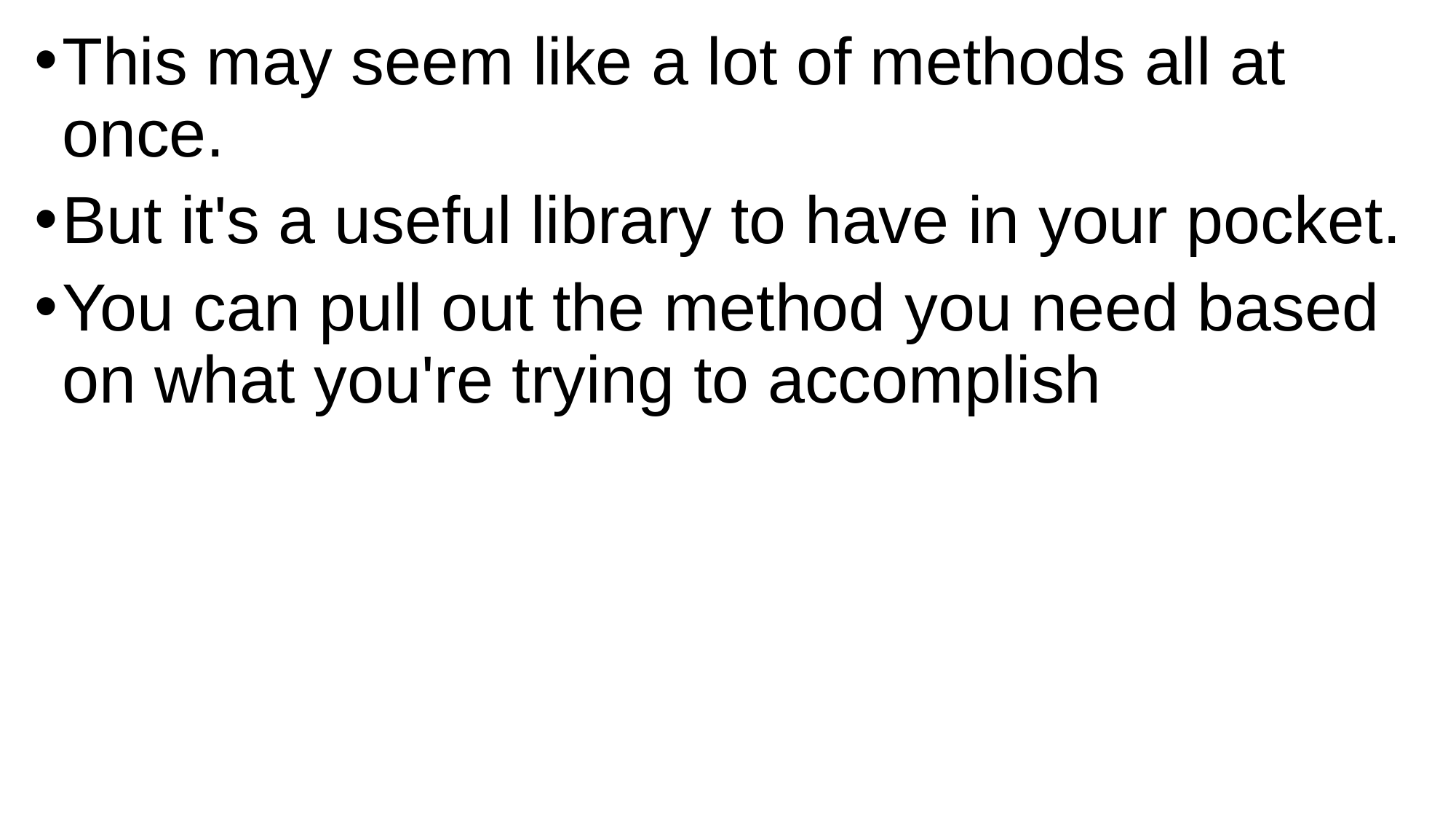

This may seem like a lot of methods all at once.
But it's a useful library to have in your pocket.
You can pull out the method you need based on what you're trying to accomplish